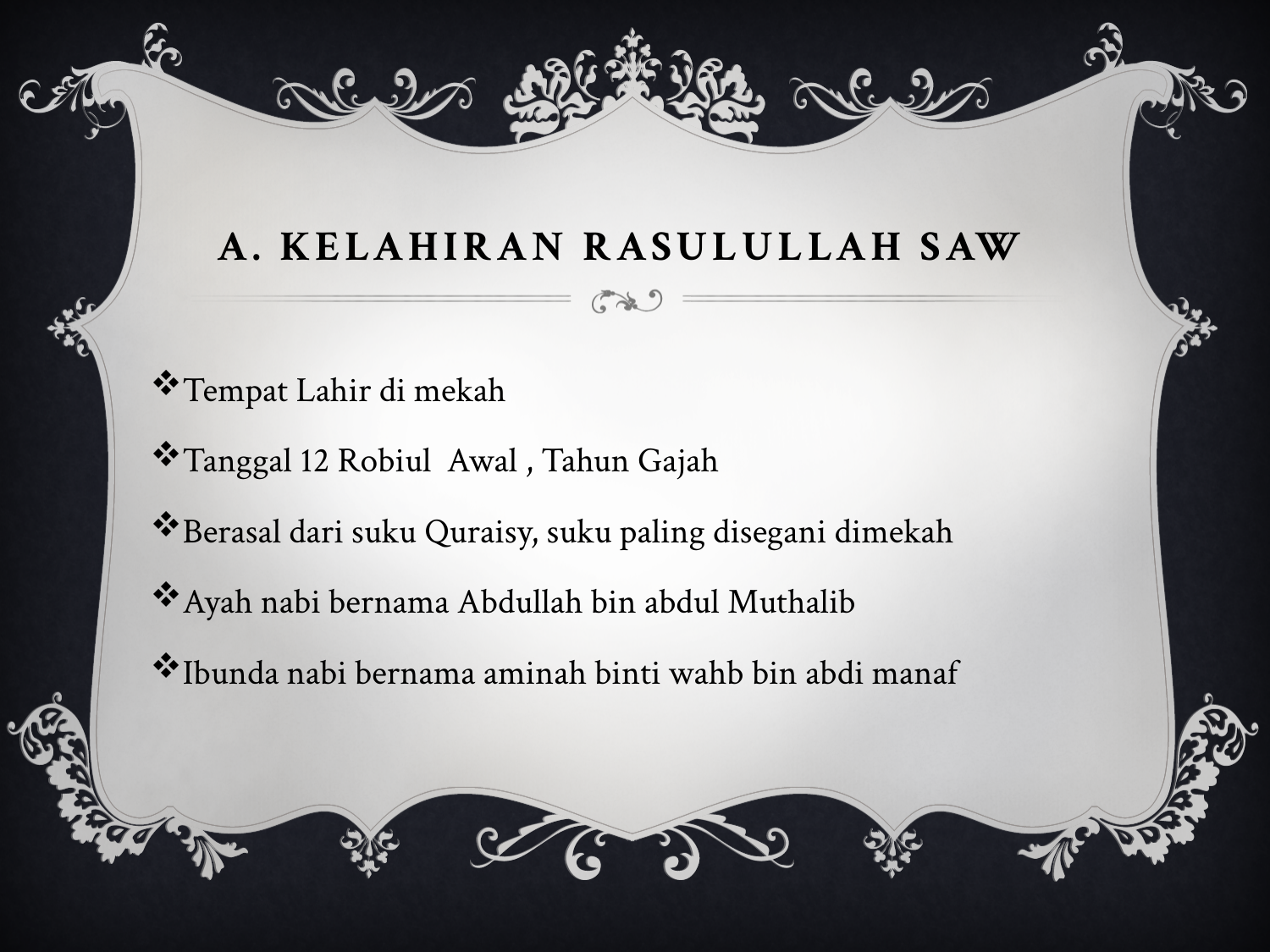

# A. KELAHIRAN RASULULLAH SAW
Tempat Lahir di mekah
Tanggal 12 Robiul  Awal , Tahun Gajah
Berasal dari suku Quraisy, suku paling disegani dimekah
Ayah nabi bernama Abdullah bin abdul Muthalib
Ibunda nabi bernama aminah binti wahb bin abdi manaf